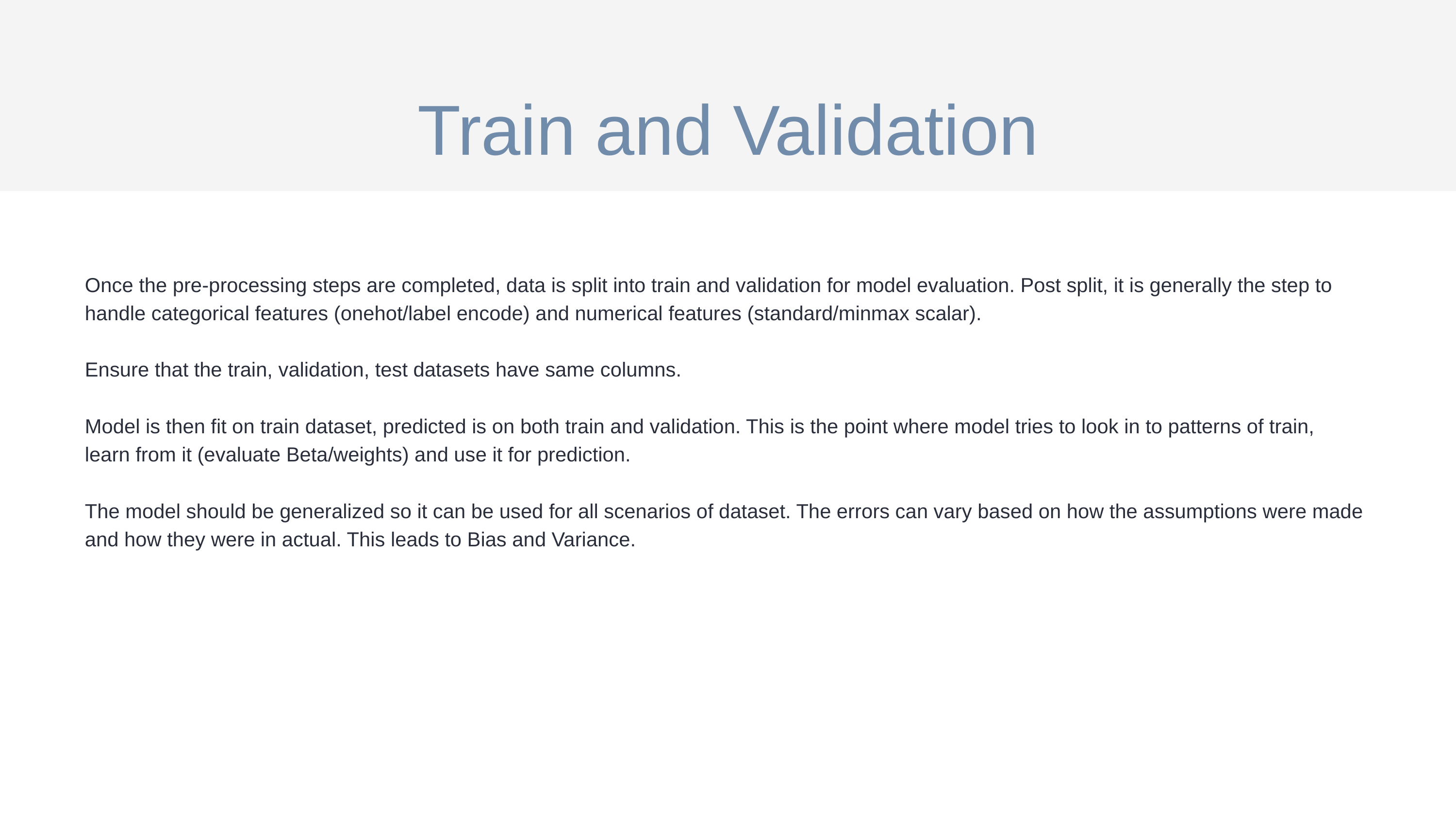

Train and Validation
| Once the pre-processing steps are completed, data is split into train and validation for model evaluation. Post split, it is generally the step to handle categorical features (onehot/label encode) and numerical features (standard/minmax scalar). Ensure that the train, validation, test datasets have same columns. Model is then fit on train dataset, predicted is on both train and validation. This is the point where model tries to look in to patterns of train, learn from it (evaluate Beta/weights) and use it for prediction. The model should be generalized so it can be used for all scenarios of dataset. The errors can vary based on how the assumptions were made and how they were in actual. This leads to Bias and Variance. |
| --- |